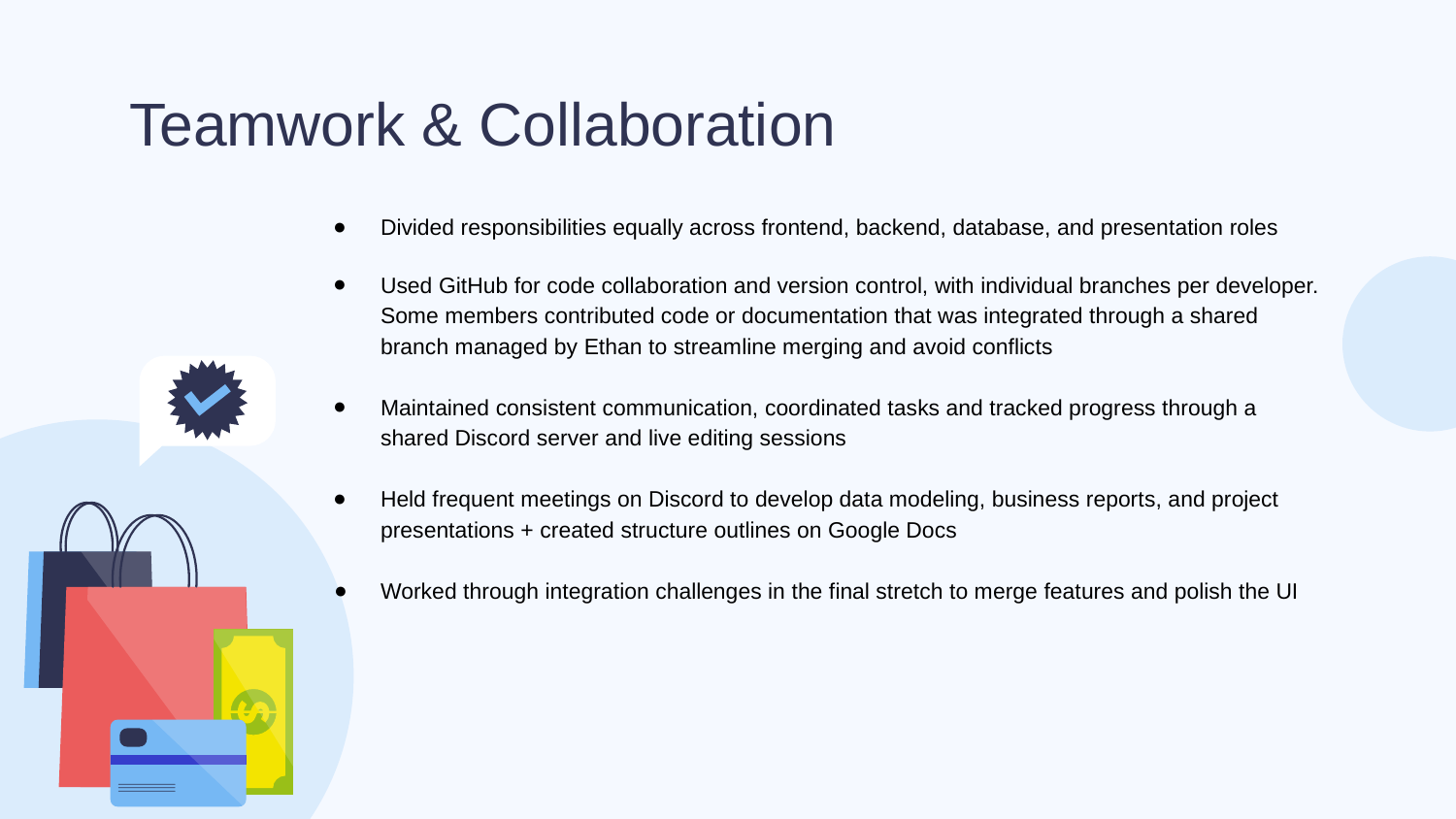

# Teamwork & Collaboration
Divided responsibilities equally across frontend, backend, database, and presentation roles
Used GitHub for code collaboration and version control, with individual branches per developer. Some members contributed code or documentation that was integrated through a shared branch managed by Ethan to streamline merging and avoid conflicts
Maintained consistent communication, coordinated tasks and tracked progress through a shared Discord server and live editing sessions
Held frequent meetings on Discord to develop data modeling, business reports, and project presentations + created structure outlines on Google Docs
Worked through integration challenges in the final stretch to merge features and polish the UI